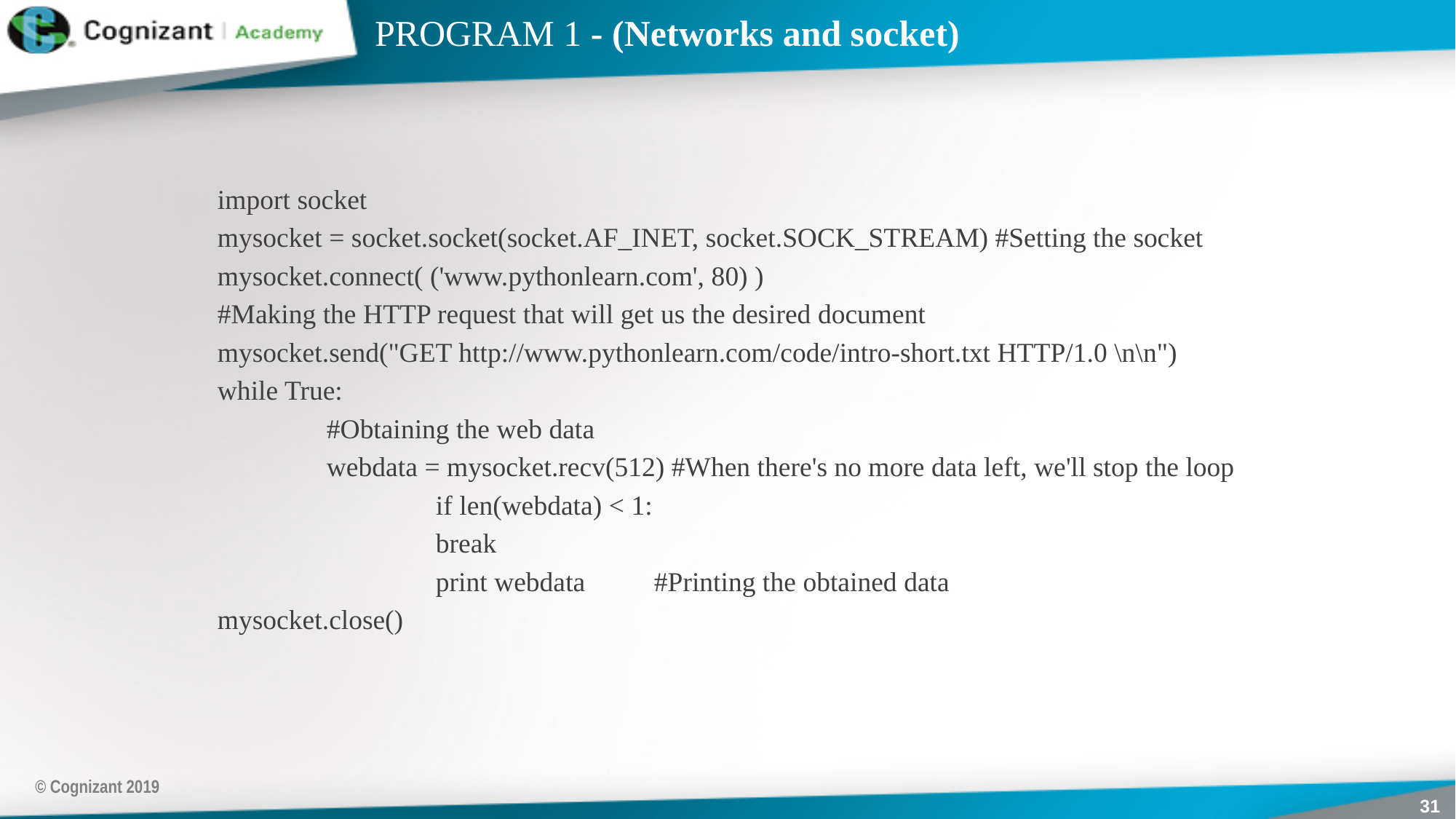

# PROGRAM 1 - (Networks and socket)
import socket
mysocket = socket.socket(socket.AF_INET, socket.SOCK_STREAM) #Setting the socket
mysocket.connect( ('www.pythonlearn.com', 80) )
#Making the HTTP request that will get us the desired document
mysocket.send("GET http://www.pythonlearn.com/code/intro-short.txt HTTP/1.0 \n\n")
while True:
	#Obtaining the web data
	webdata = mysocket.recv(512) #When there's no more data left, we'll stop the loop
		if len(webdata) < 1:
		break
		print webdata	#Printing the obtained data
mysocket.close()

© Cognizant 2019
31